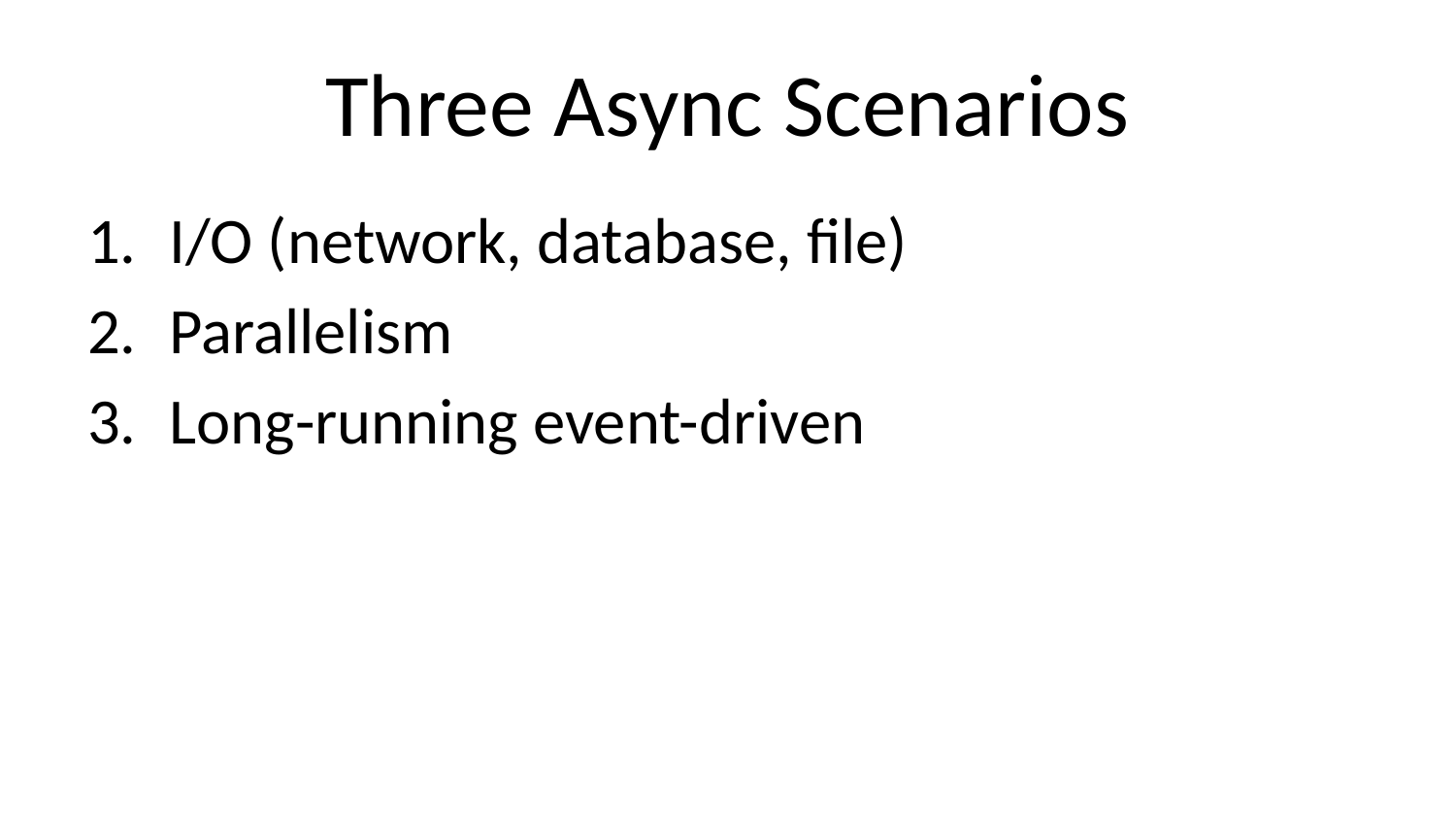

# Three Async Scenarios
I/O (network, database, file)
Parallelism
Long-running event-driven